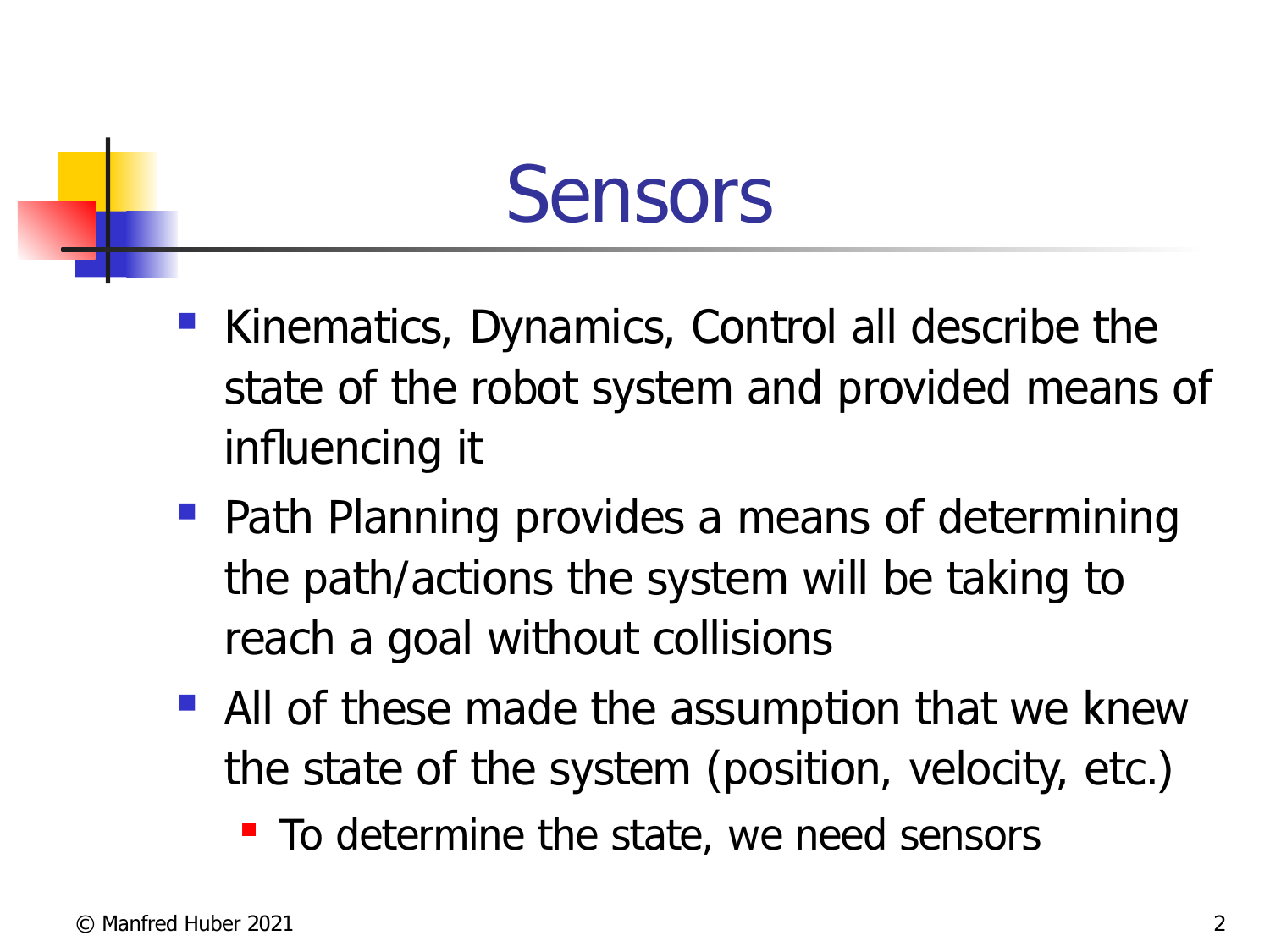

# Sensors
Kinematics, Dynamics, Control all describe the state of the robot system and provided means of influencing it
Path Planning provides a means of determining the path/actions the system will be taking to reach a goal without collisions
All of these made the assumption that we knew the state of the system (position, velocity, etc.)
To determine the state, we need sensors
© Manfred Huber 2021
2